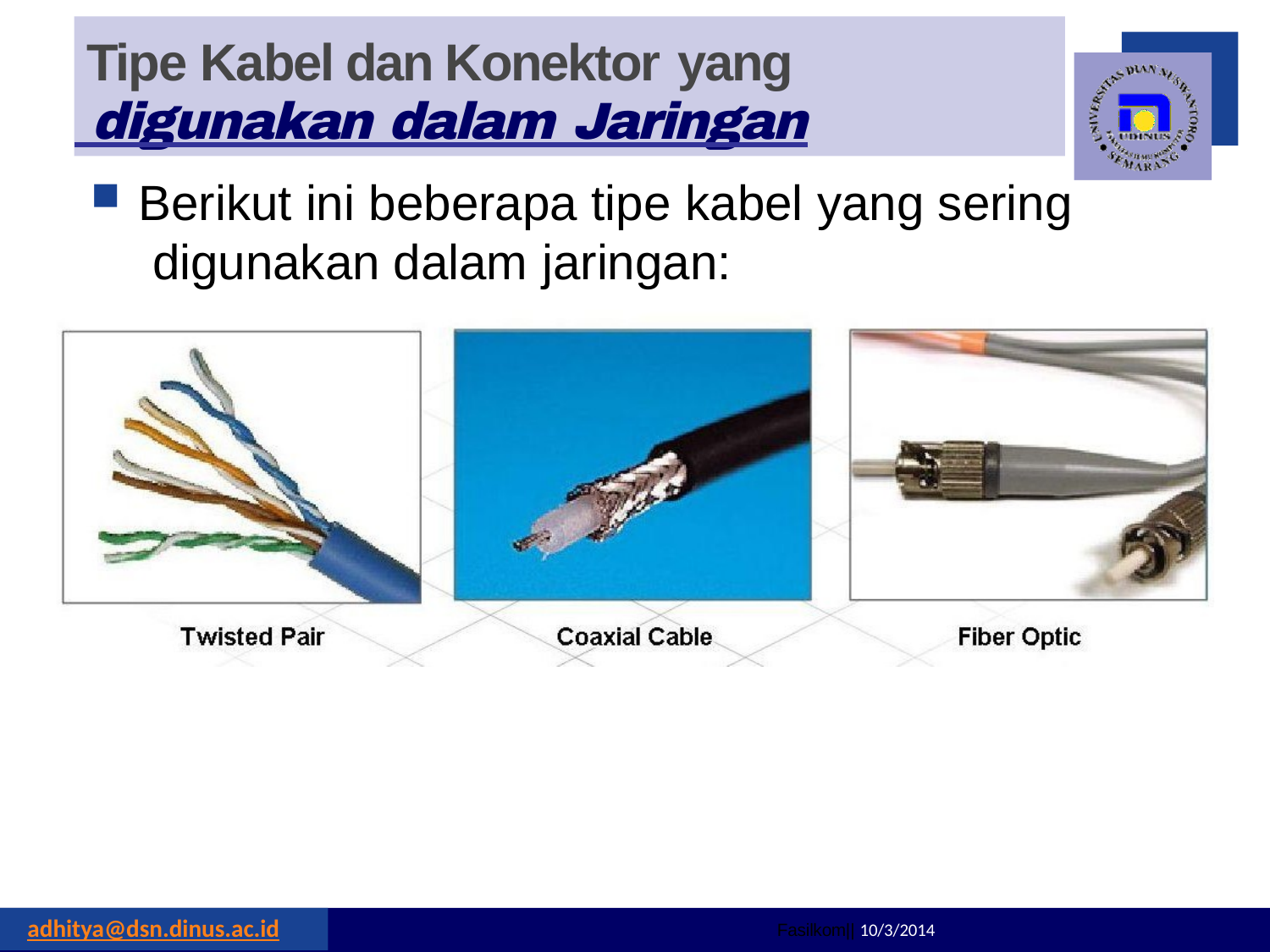

# Tipe Kabel dan Konektor yang

 digunakan dalam Jaringan
Berikut ini beberapa tipe kabel yang sering  digunakan dalam jaringan:

Fasilkom|| 10/3/2014

adhitya@dsn.dinus.ac.id